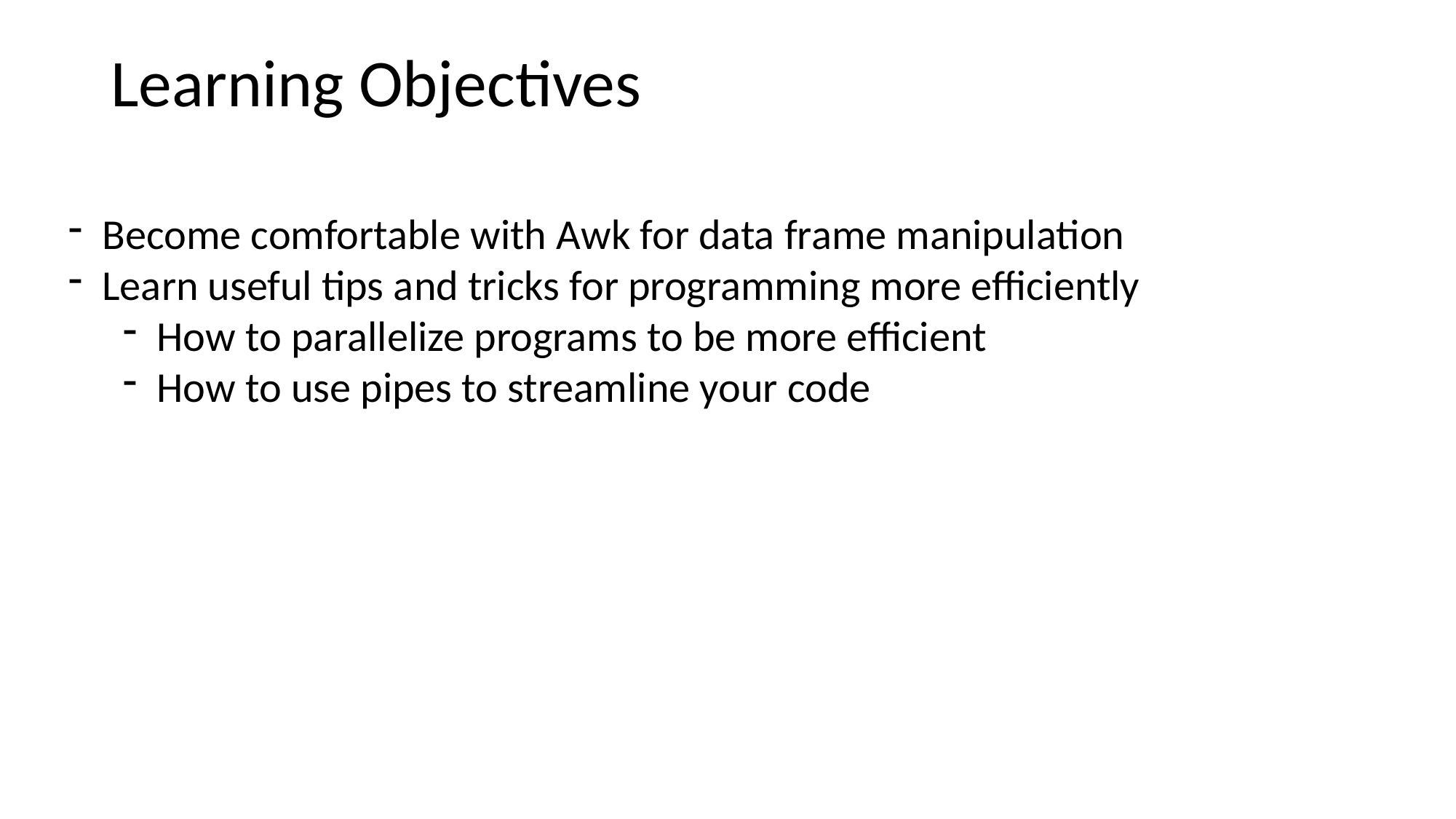

Learning Objectives
Become comfortable with Awk for data frame manipulation
Learn useful tips and tricks for programming more efficiently
How to parallelize programs to be more efficient
How to use pipes to streamline your code